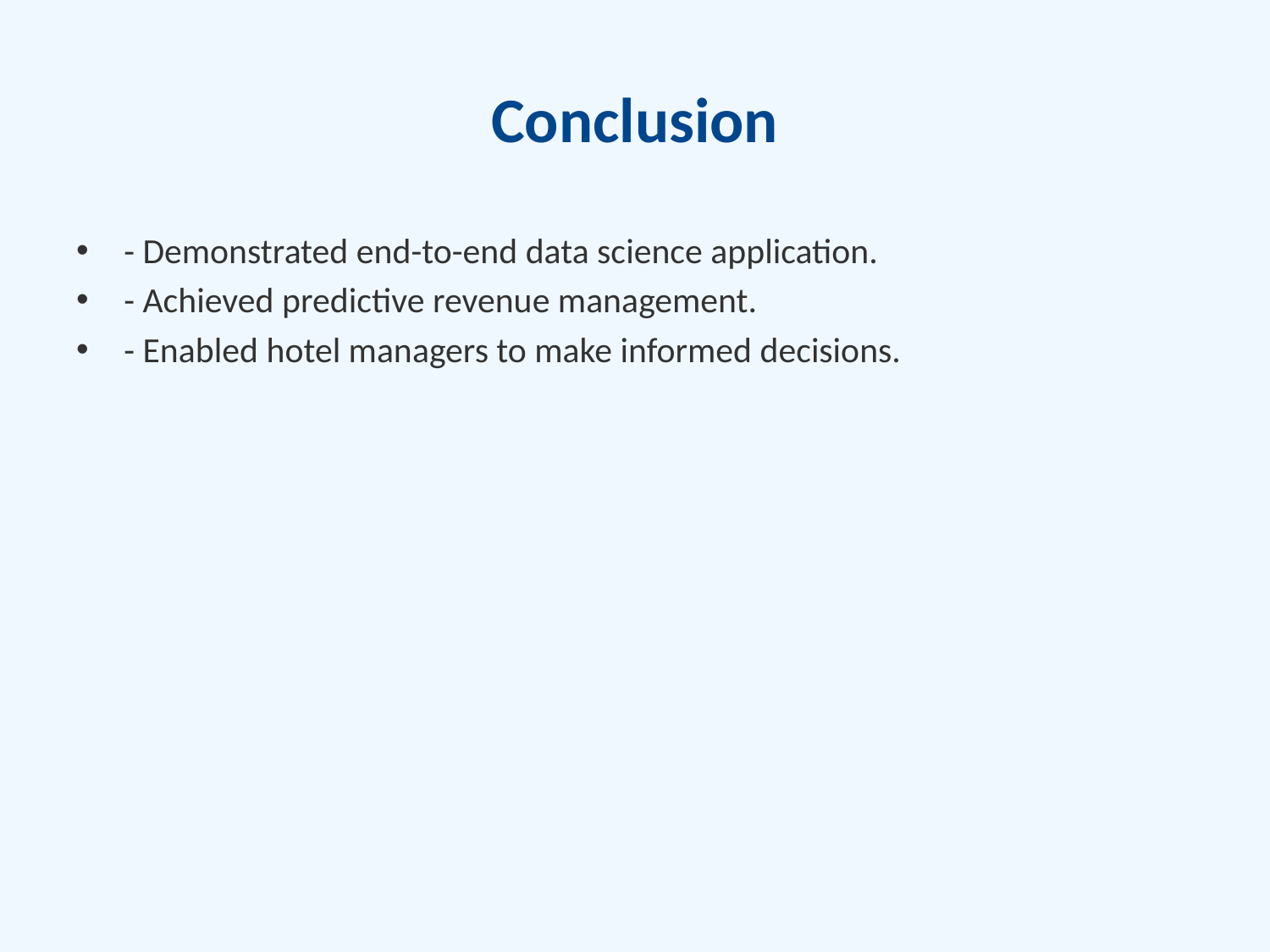

# Conclusion
- Demonstrated end-to-end data science application.
- Achieved predictive revenue management.
- Enabled hotel managers to make informed decisions.